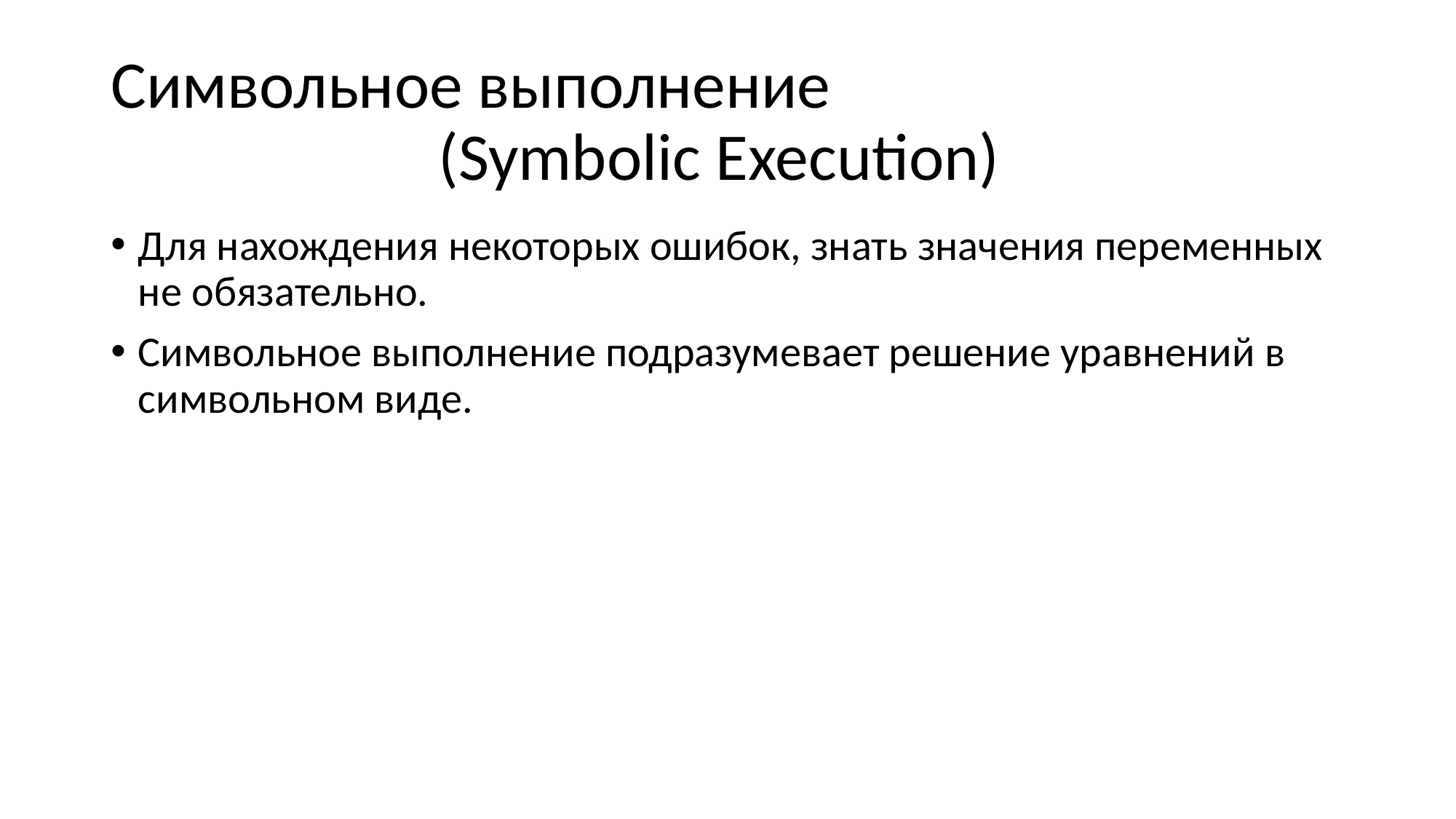

# Символьное выполнение (Symbolic Execution)
Для нахождения некоторых ошибок, знать значения переменных не обязательно.
Символьное выполнение подразумевает решение уравнений в символьном виде.